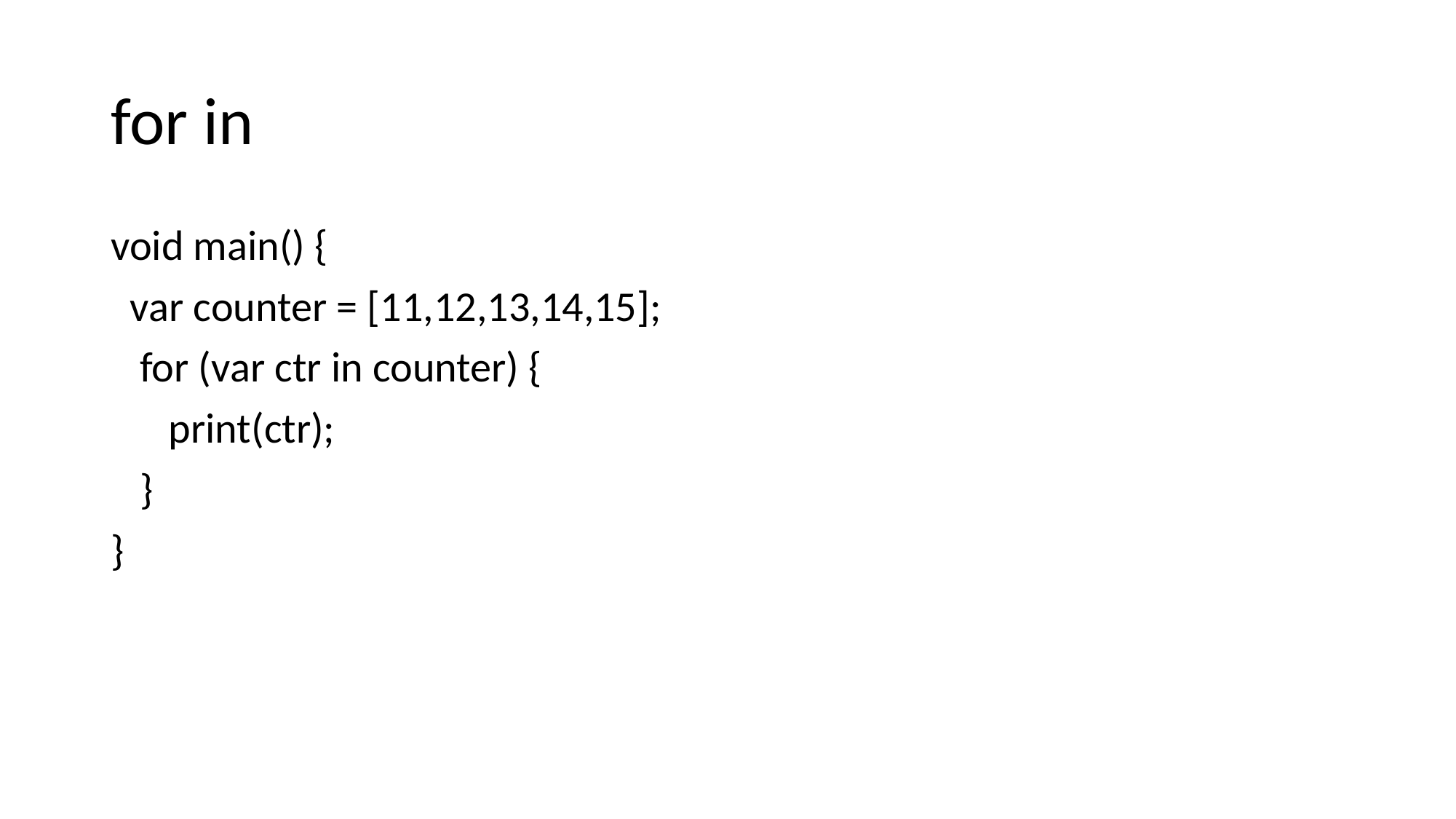

# for in
void main() {
  var counter = [11,12,13,14,15];
   for (var ctr in counter) {
      print(ctr);
   }
}